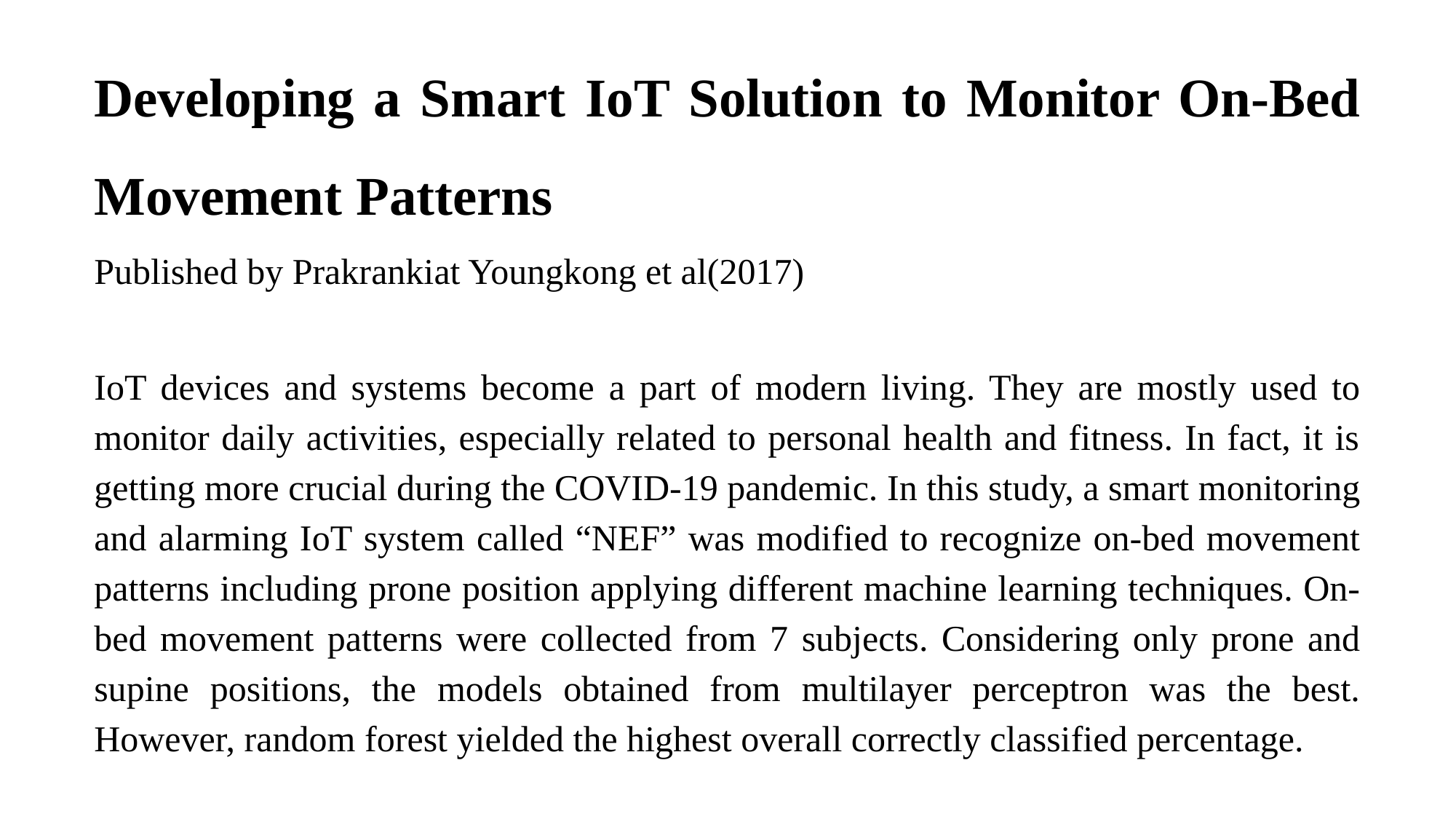

Developing a Smart IoT Solution to Monitor On-Bed Movement Patterns
Published by Prakrankiat Youngkong et al(2017)

IoT devices and systems become a part of modern living. They are mostly used to monitor daily activities, especially related to personal health and fitness. In fact, it is getting more crucial during the COVID-19 pandemic. In this study, a smart monitoring and alarming IoT system called “NEF” was modified to recognize on-bed movement patterns including prone position applying different machine learning techniques. On-bed movement patterns were collected from 7 subjects. Considering only prone and supine positions, the models obtained from multilayer perceptron was the best. However, random forest yielded the highest overall correctly classified percentage.